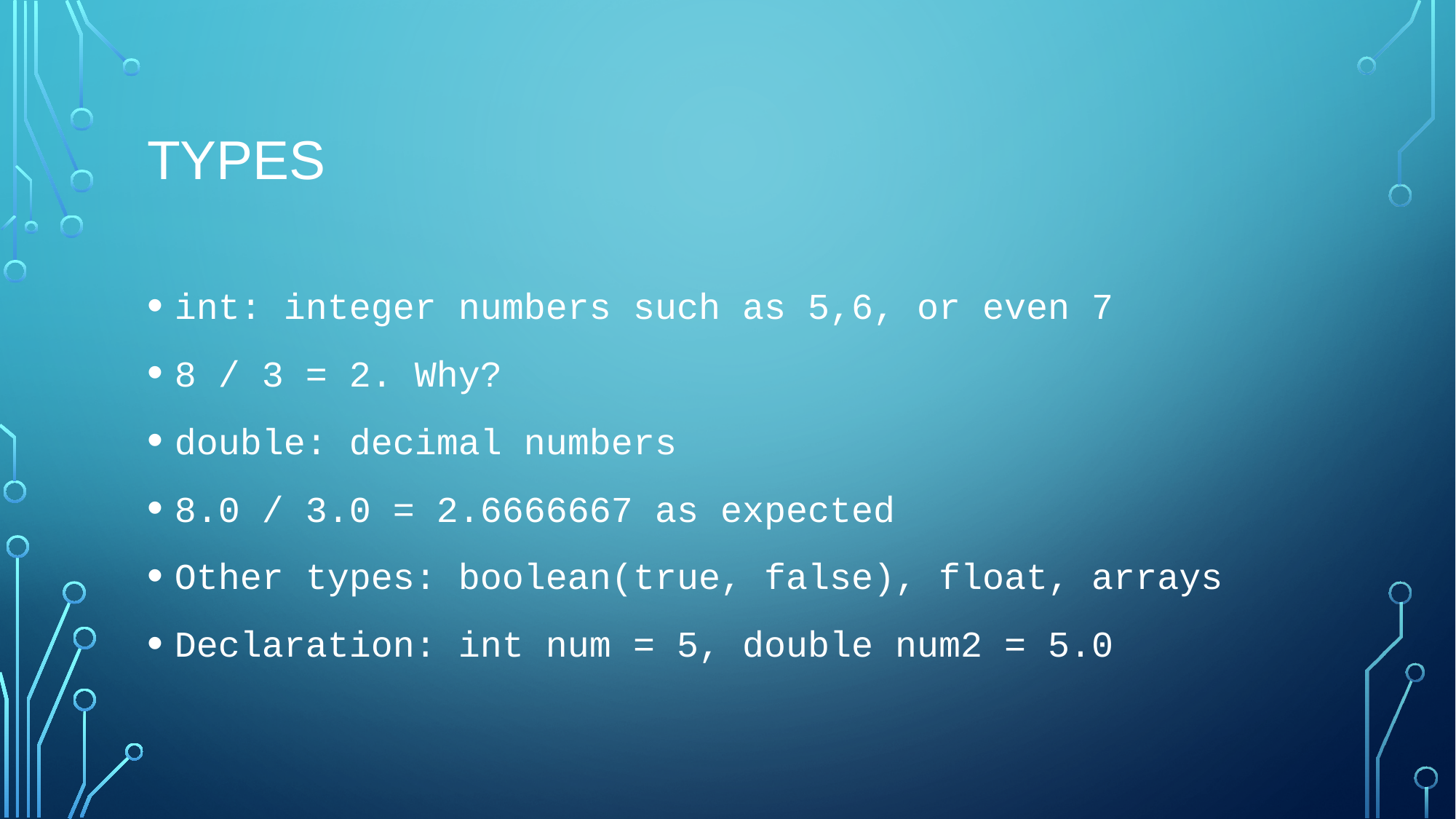

# Types
int: integer numbers such as 5,6, or even 7
8 / 3 = 2. Why?
double: decimal numbers
8.0 / 3.0 = 2.6666667 as expected
Other types: boolean(true, false), float, arrays
Declaration: int num = 5, double num2 = 5.0